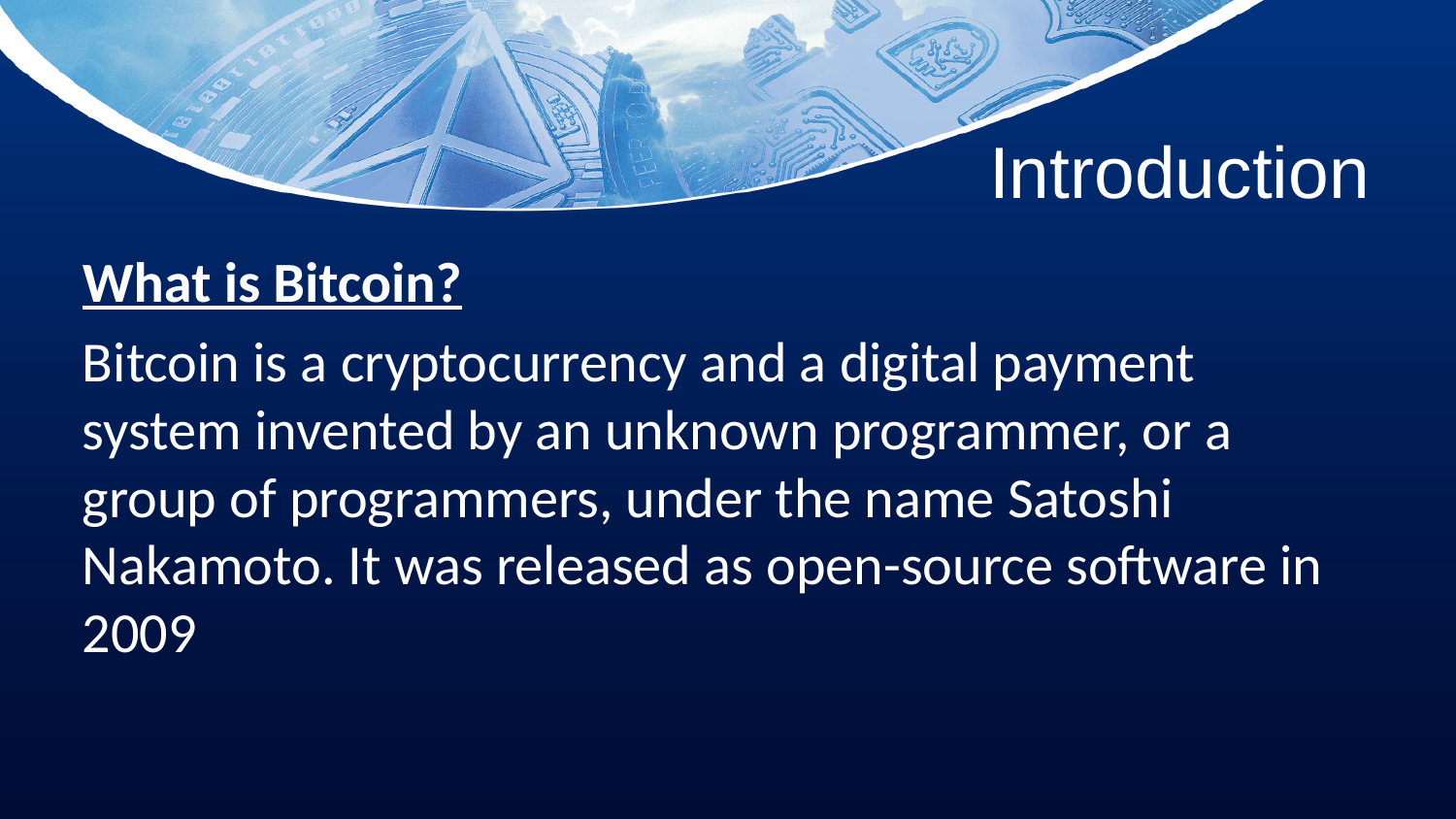

# Introduction
What is Bitcoin?
Bitcoin is a cryptocurrency and a digital payment system invented by an unknown programmer, or a group of programmers, under the name Satoshi Nakamoto. It was released as open-source software in 2009